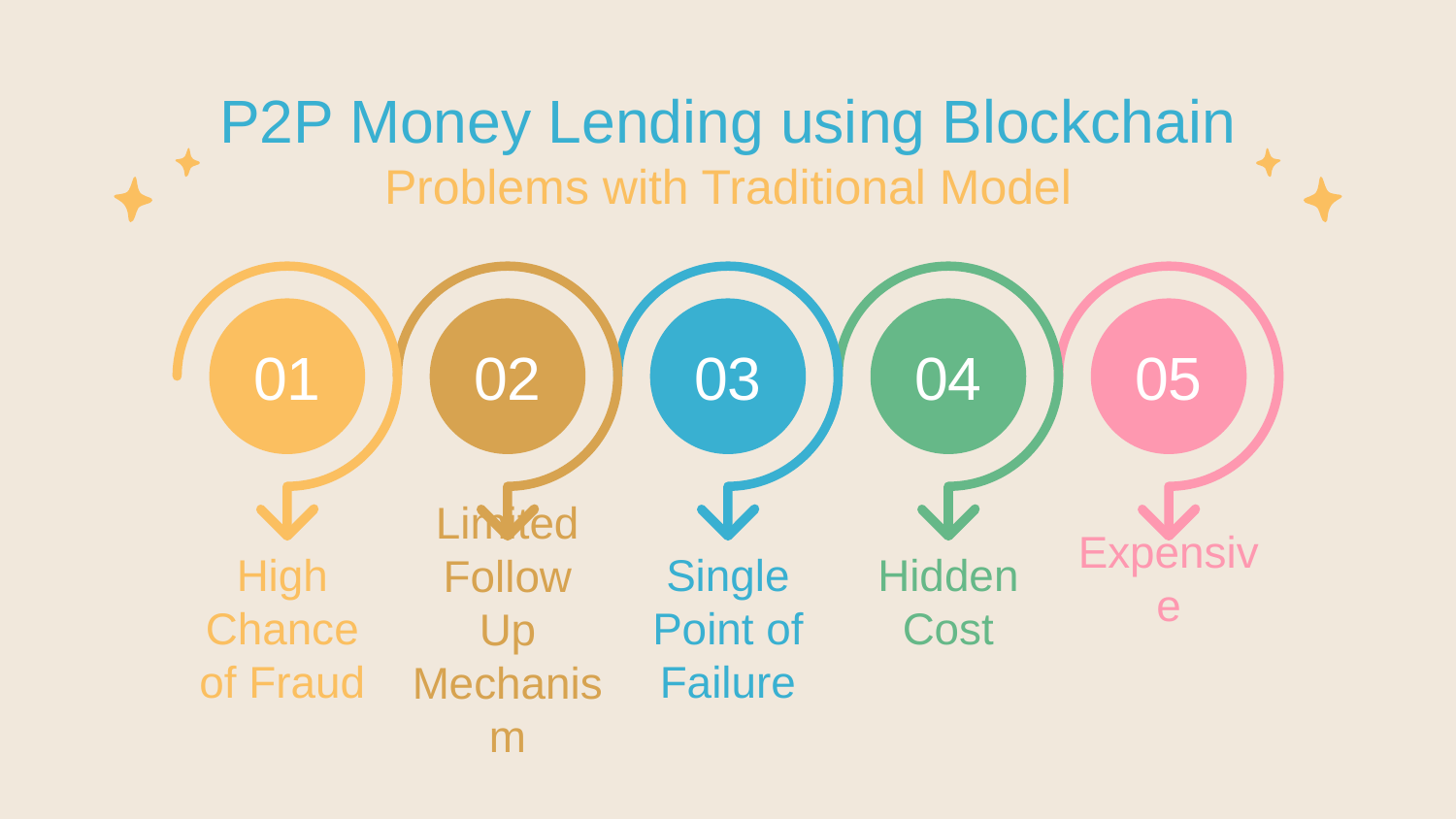

# P2P Money Lending using Blockchain

Problems with Traditional Model

01
High Chance of Fraud

02
Limited Follow Up Mechanism

03
Single Point of Failure

04
Hidden Cost

05
Expensive